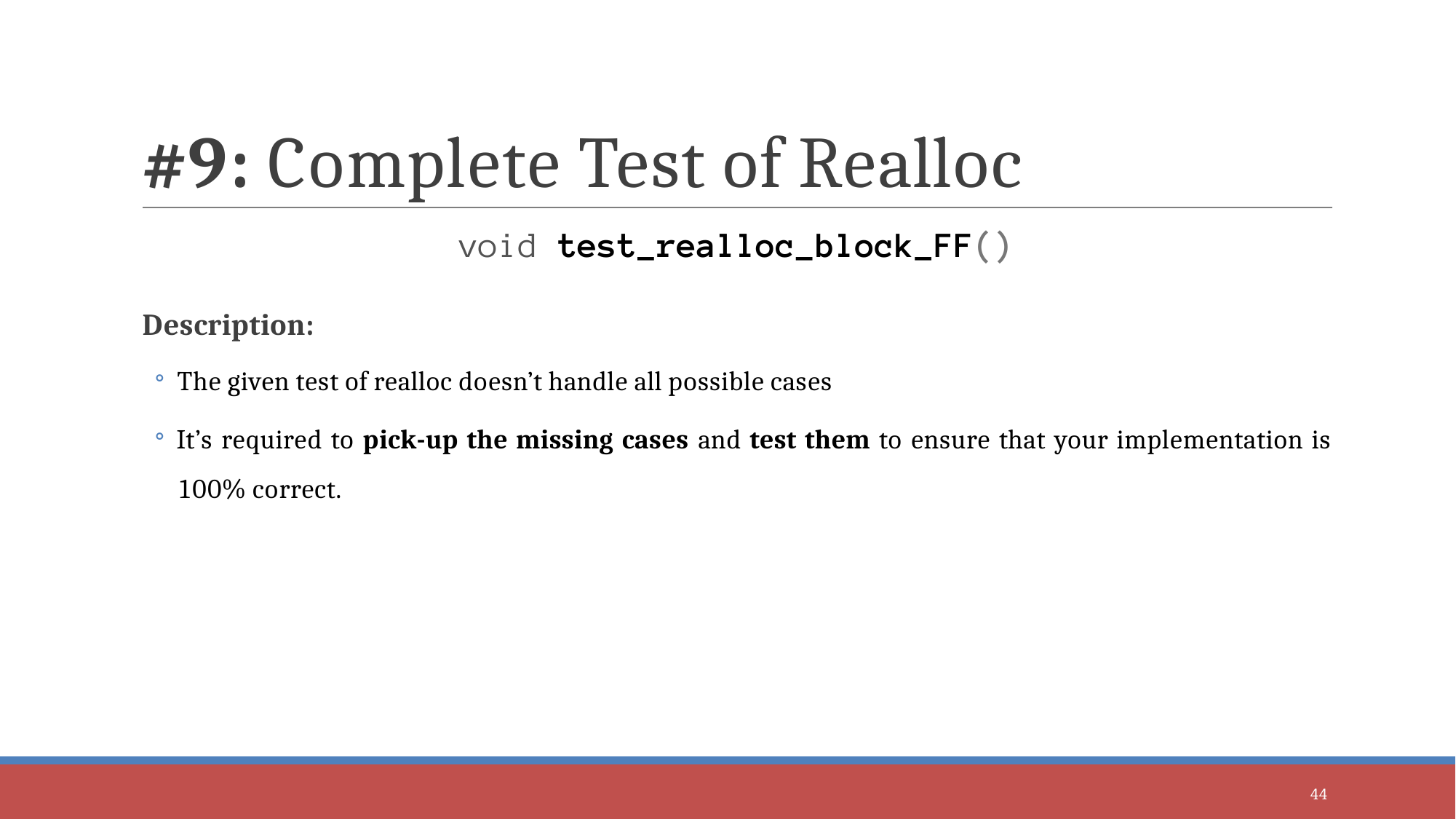

# #9: Complete Test of Realloc
void test_realloc_block_FF()
Description:
The given test of realloc doesn’t handle all possible cases
It’s required to pick-up the missing cases and test them to ensure that your implementation is 100% correct.

44